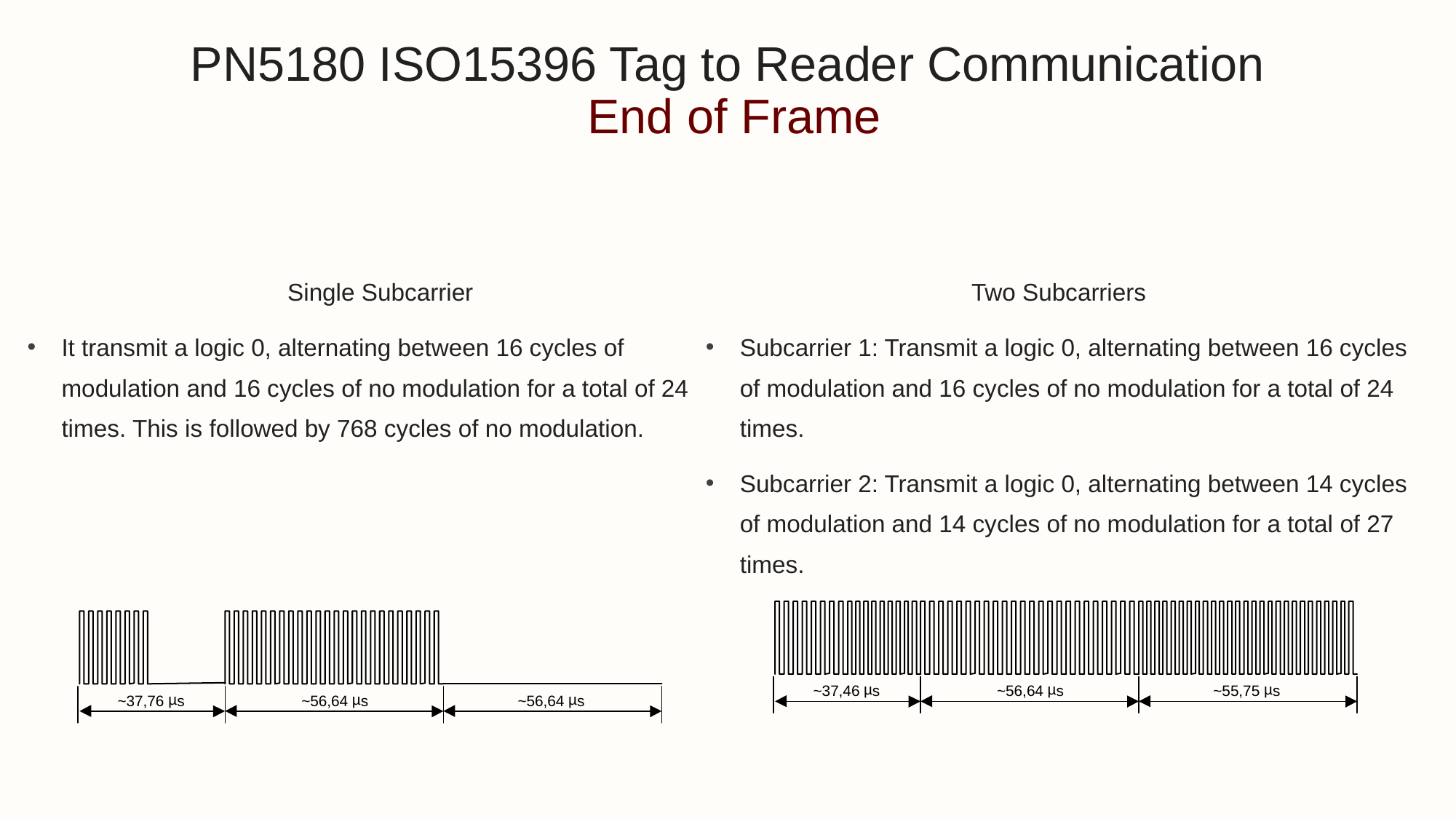

# PN5180 ISO15396 Tag to Reader Communication End of Frame
Two Subcarriers
Subcarrier 1: Transmit a logic 0, alternating between 16 cycles of modulation and 16 cycles of no modulation for a total of 24 times.
Subcarrier 2: Transmit a logic 0, alternating between 14 cycles of modulation and 14 cycles of no modulation for a total of 27 times.
Single Subcarrier
It transmit a logic 0, alternating between 16 cycles of modulation and 16 cycles of no modulation for a total of 24 times. This is followed by 768 cycles of no modulation.

µ
µ
µ
~37,46
s
~56,64
s
~55,75
s

µ
µ
µ
~37,76
s
~56,64
s
~56,64
s